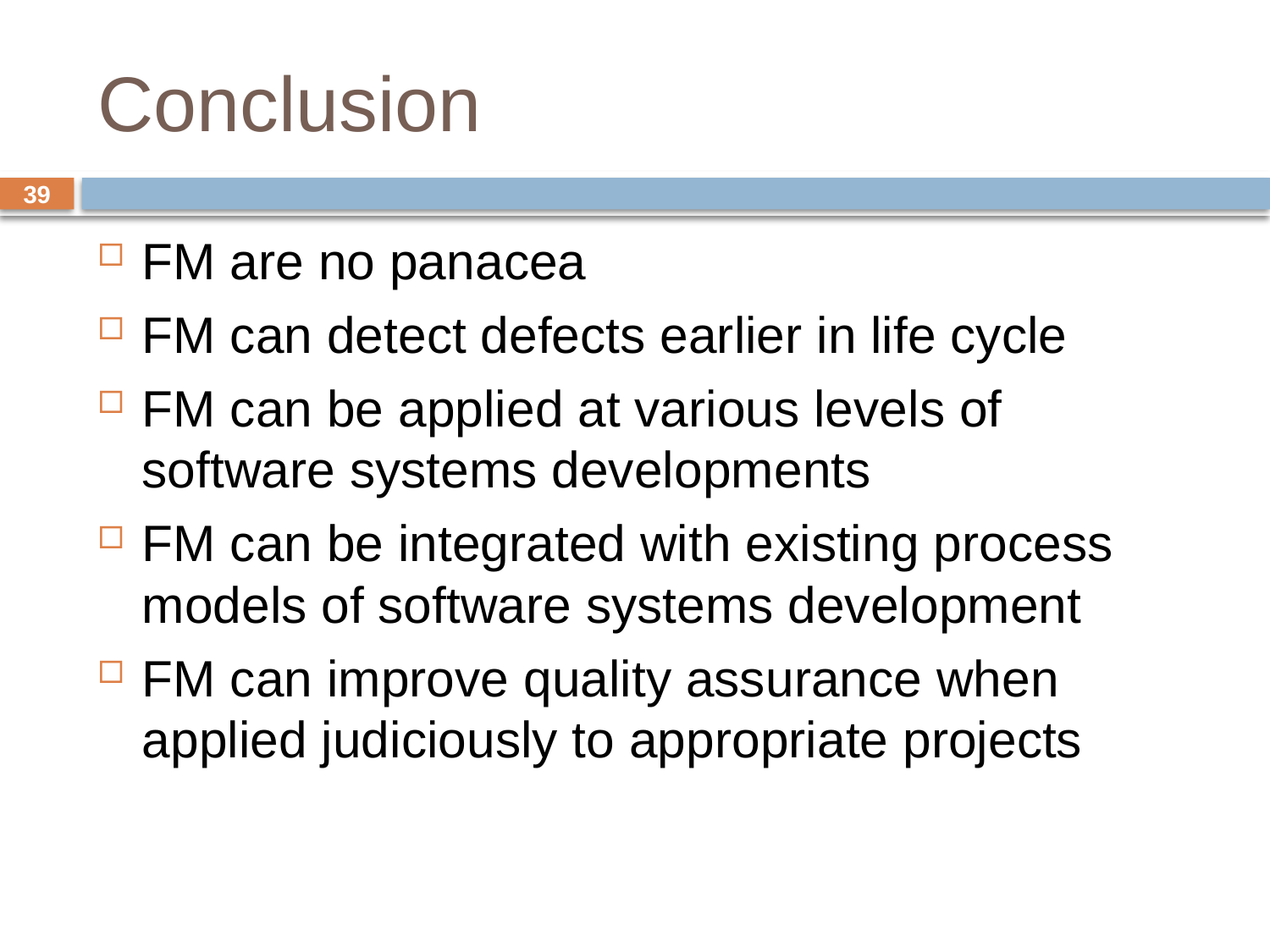

# Conclusion
39
FM are no panacea
FM can detect defects earlier in life cycle
FM can be applied at various levels of software systems developments
FM can be integrated with existing process models of software systems development
FM can improve quality assurance when applied judiciously to appropriate projects